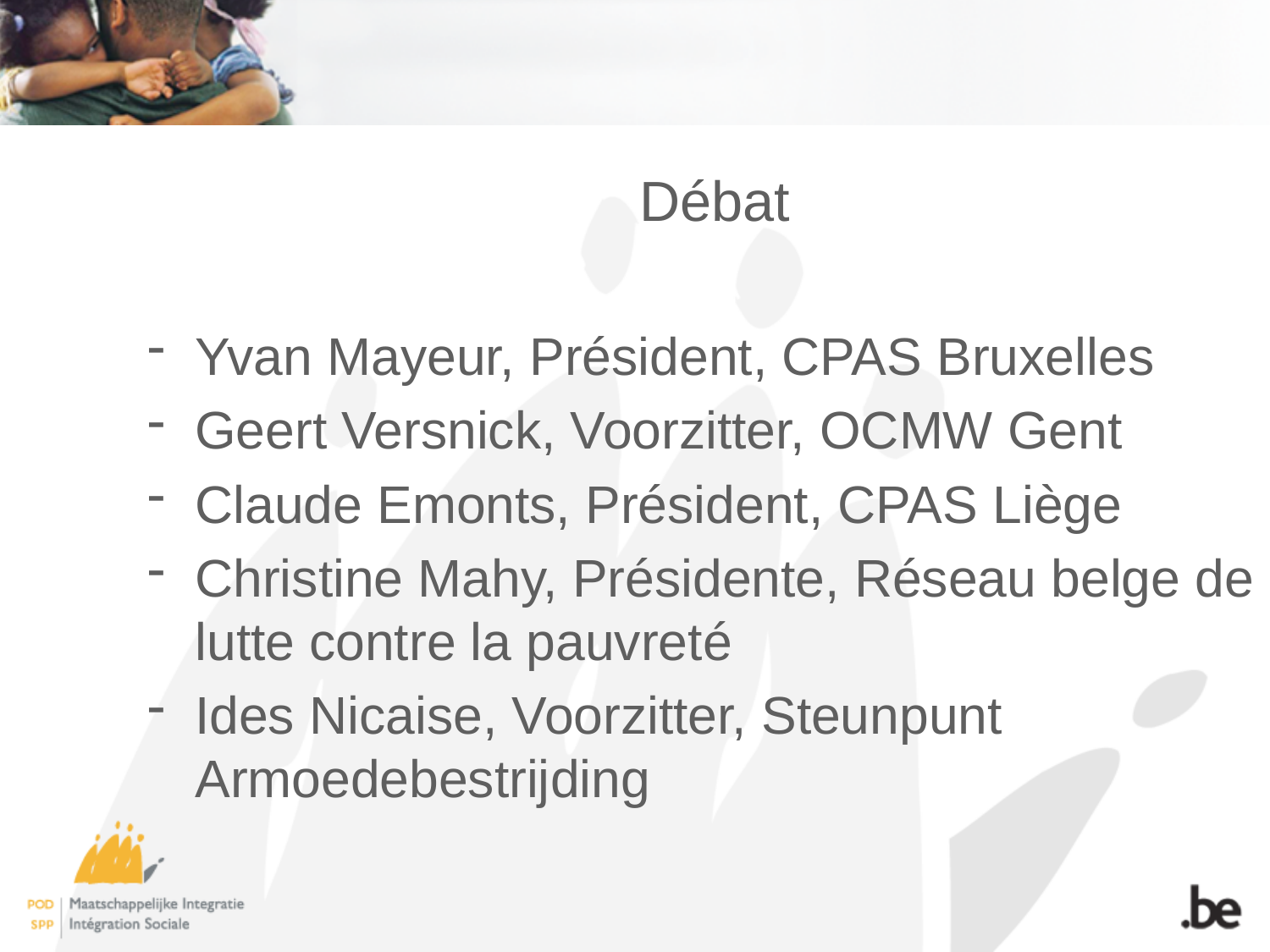

Débat

Yvan Mayeur, Président, CPAS Bruxelles
Geert Versnick, Voorzitter, OCMW Gent
Claude Emonts, Président, CPAS Liège
Christine Mahy, Présidente, Réseau belge de lutte contre la pauvreté
Ides Nicaise, Voorzitter, Steunpunt Armoedebestrijding